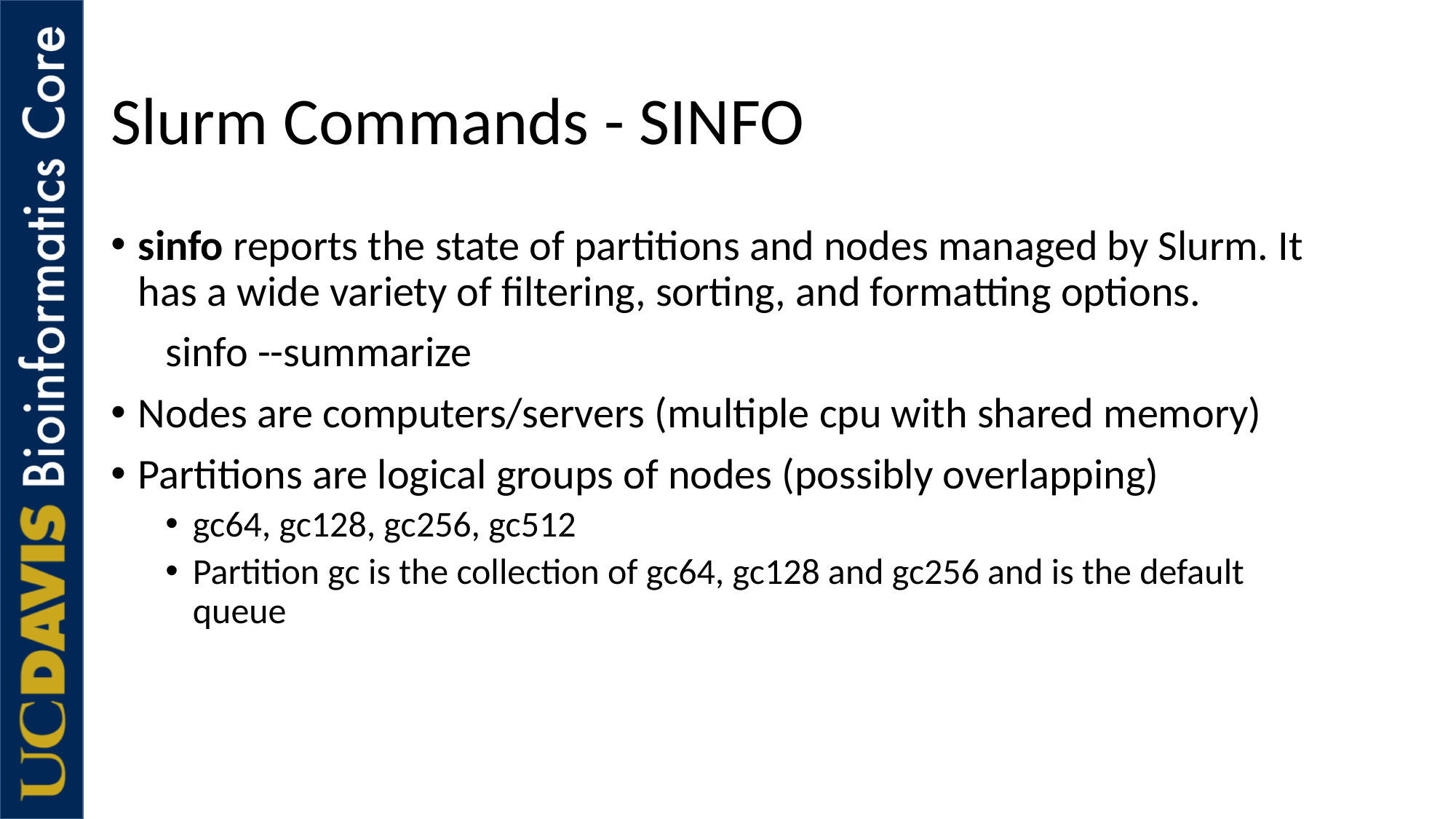

# Slurm Commands - SINFO
sinfo reports the state of partitions and nodes managed by Slurm. It has a wide variety of filtering, sorting, and formatting options.
sinfo --summarize
Nodes are computers/servers (multiple cpu with shared memory)
Partitions are logical groups of nodes (possibly overlapping)
gc64, gc128, gc256, gc512
Partition gc is the collection of gc64, gc128 and gc256 and is the default queue